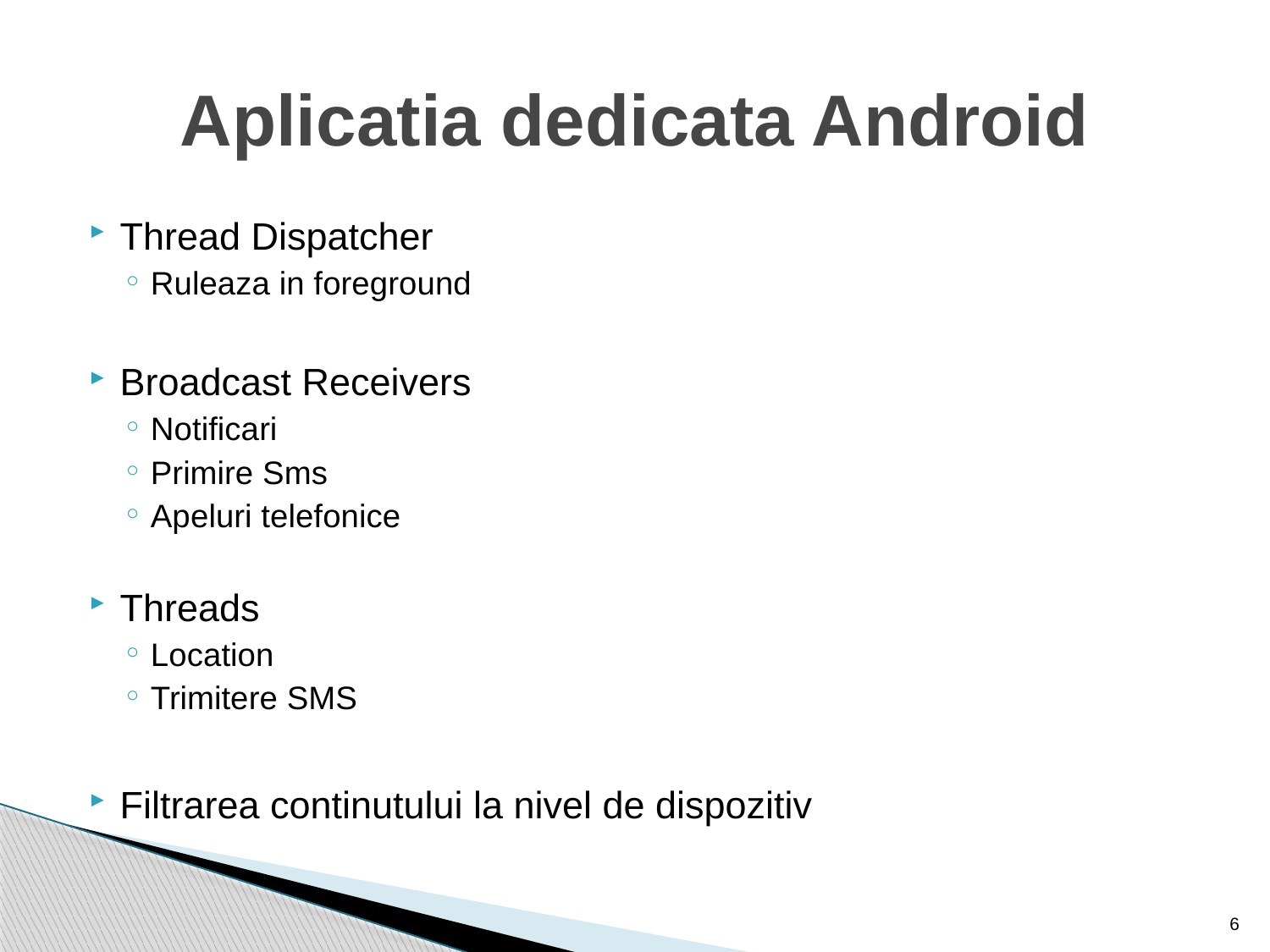

# Aplicatia dedicata Android
Thread Dispatcher
Ruleaza in foreground

Broadcast Receivers
Notificari
Primire Sms
Apeluri telefonice

Threads
Location
Trimitere SMS

Filtrarea continutului la nivel de dispozitiv

6